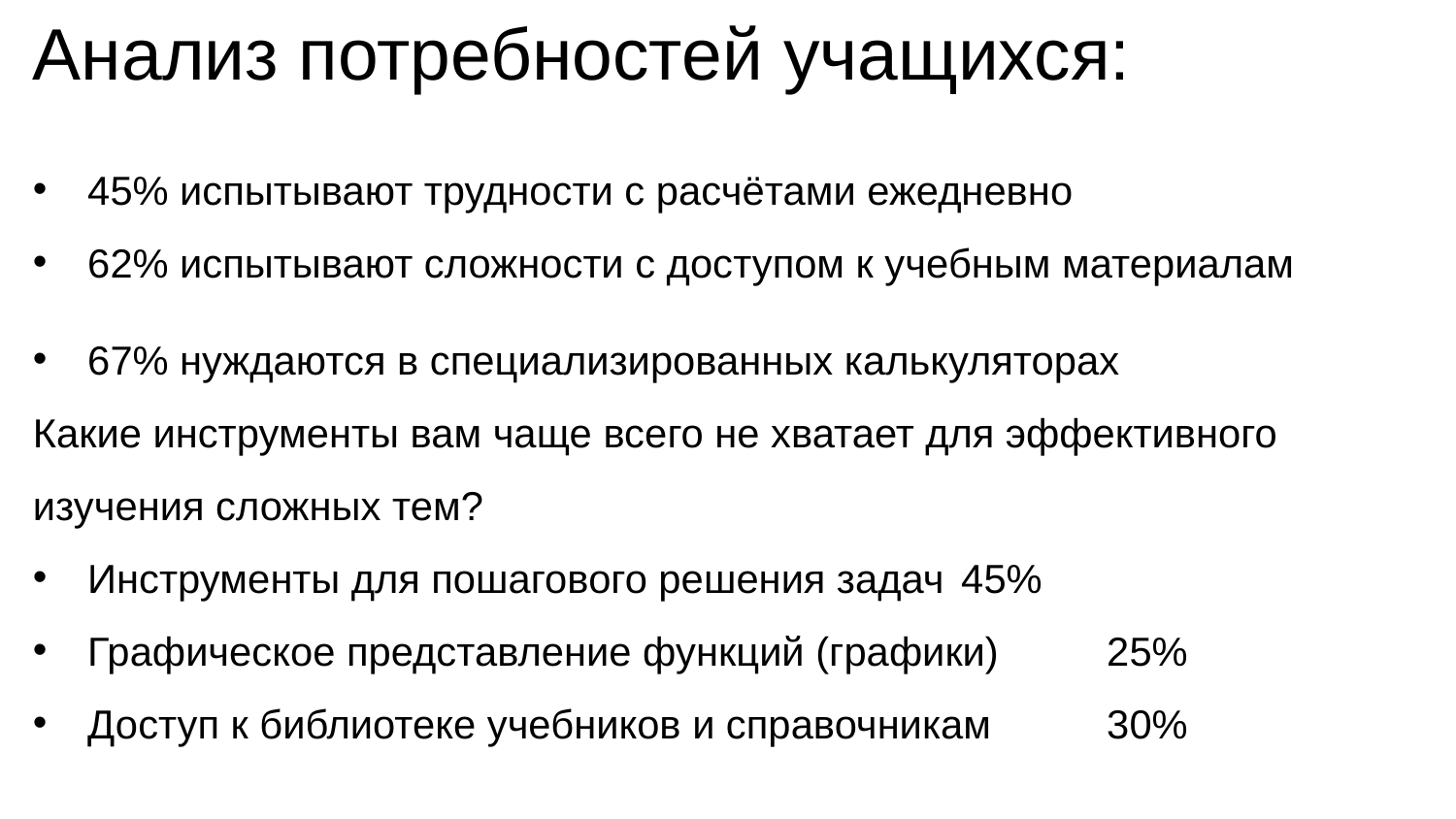

Анализ потребностей учащихся:
45% испытывают трудности с расчётами ежедневно
62% испытывают сложности с доступом к учебным материалам
67% нуждаются в специализированных калькуляторах
Какие инструменты вам чаще всего не хватает для эффективного изучения сложных тем?
Инструменты для пошагового решения задач	45%
Графическое представление функций (графики)	25%
Доступ к библиотеке учебников и справочникам	30%